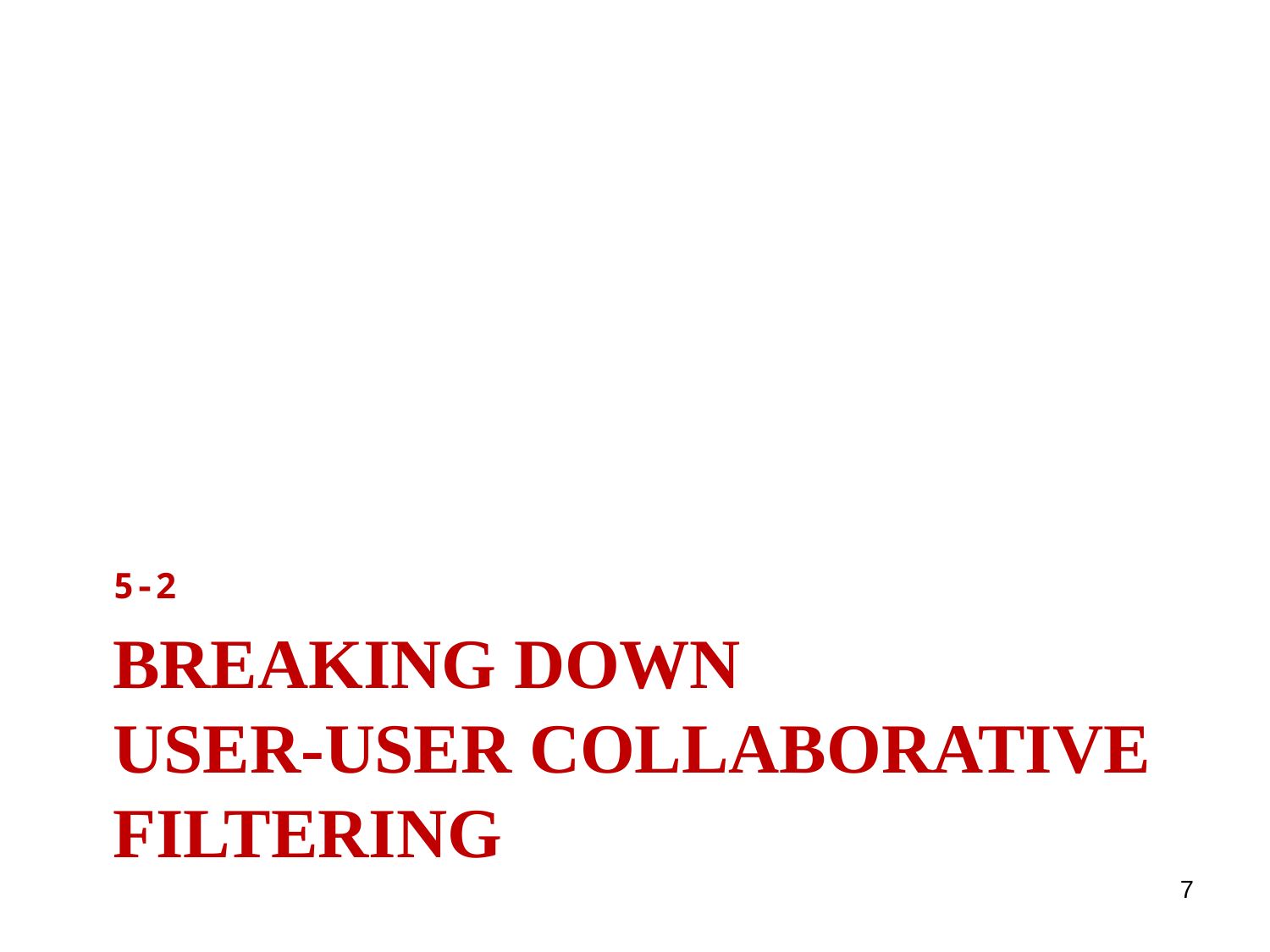

5-2
# Breaking Down User-User Collaborative Filtering
7